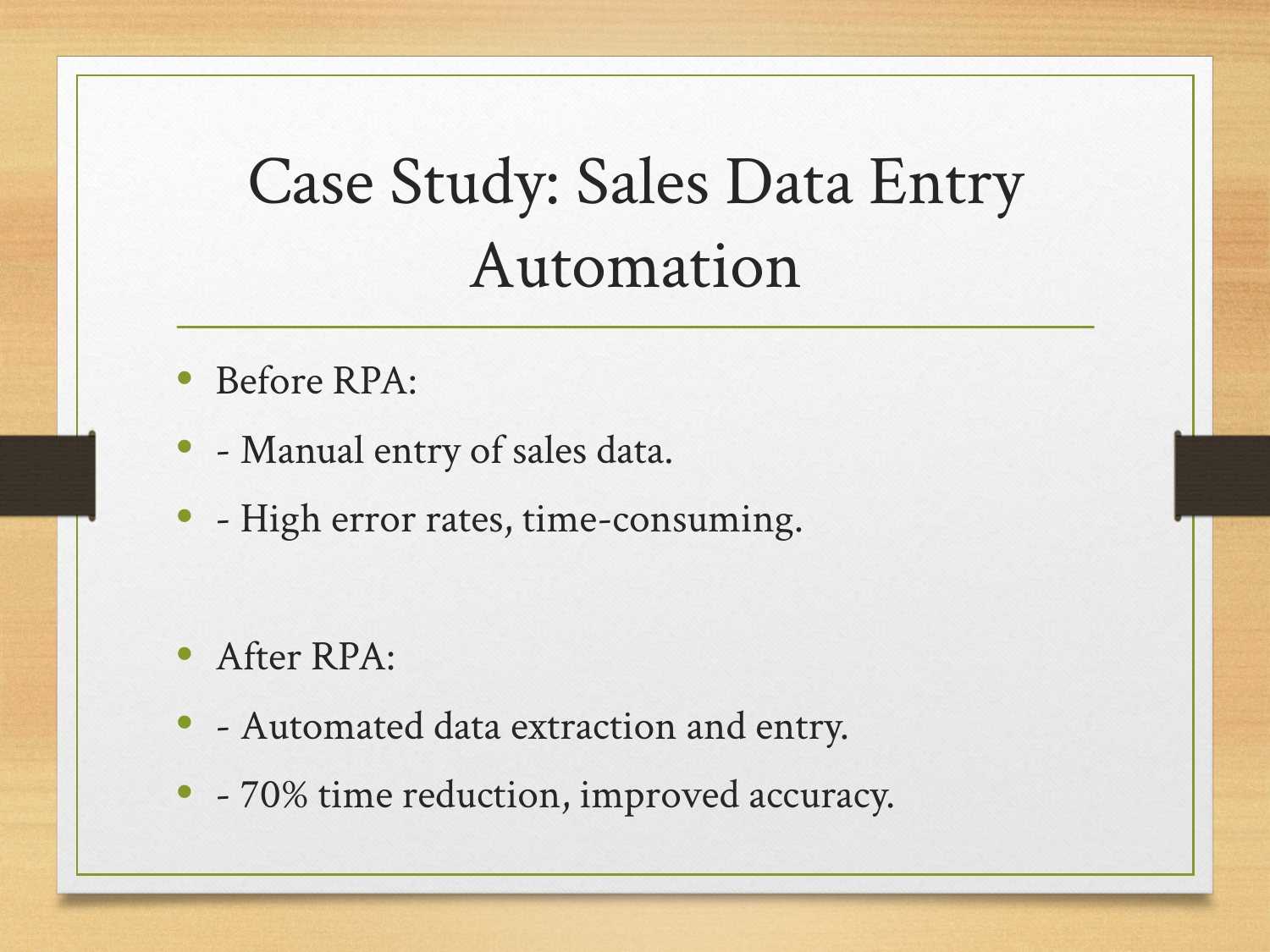

# Case Study: Sales Data Entry Automation
Before RPA:
- Manual entry of sales data.
- High error rates, time-consuming.

After RPA:
- Automated data extraction and entry.
- 70% time reduction, improved accuracy.